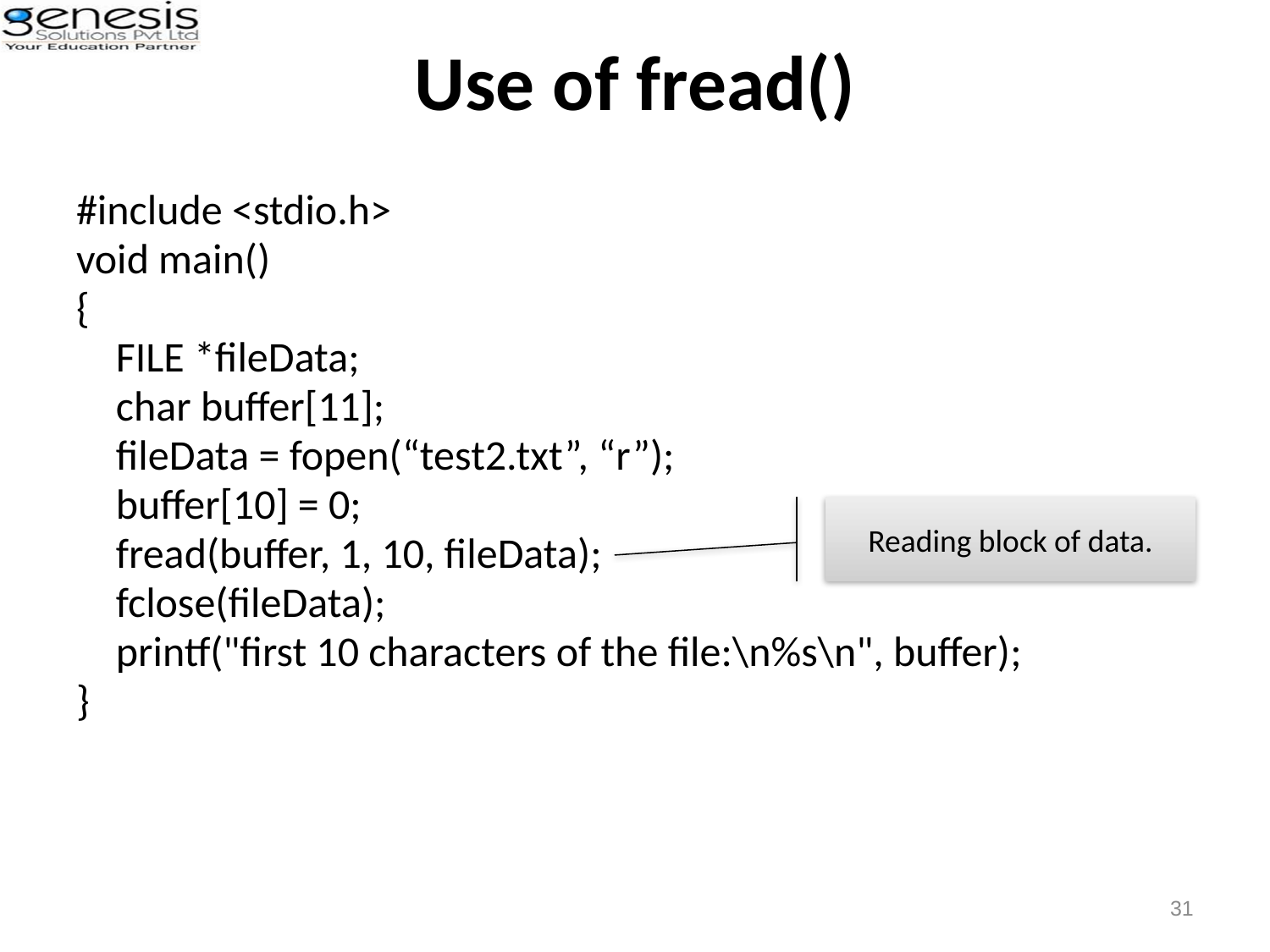

# Use of fread()

#include <stdio.h>
void main()
{
	FILE *fileData;
 	char buffer[11];
 	fileData = fopen(“test2.txt”, “r”);
	buffer[10] = 0;
	fread(buffer, 1, 10, fileData);
	fclose(fileData);
	printf("first 10 characters of the file:\n%s\n", buffer);
}

Reading block of data.
31